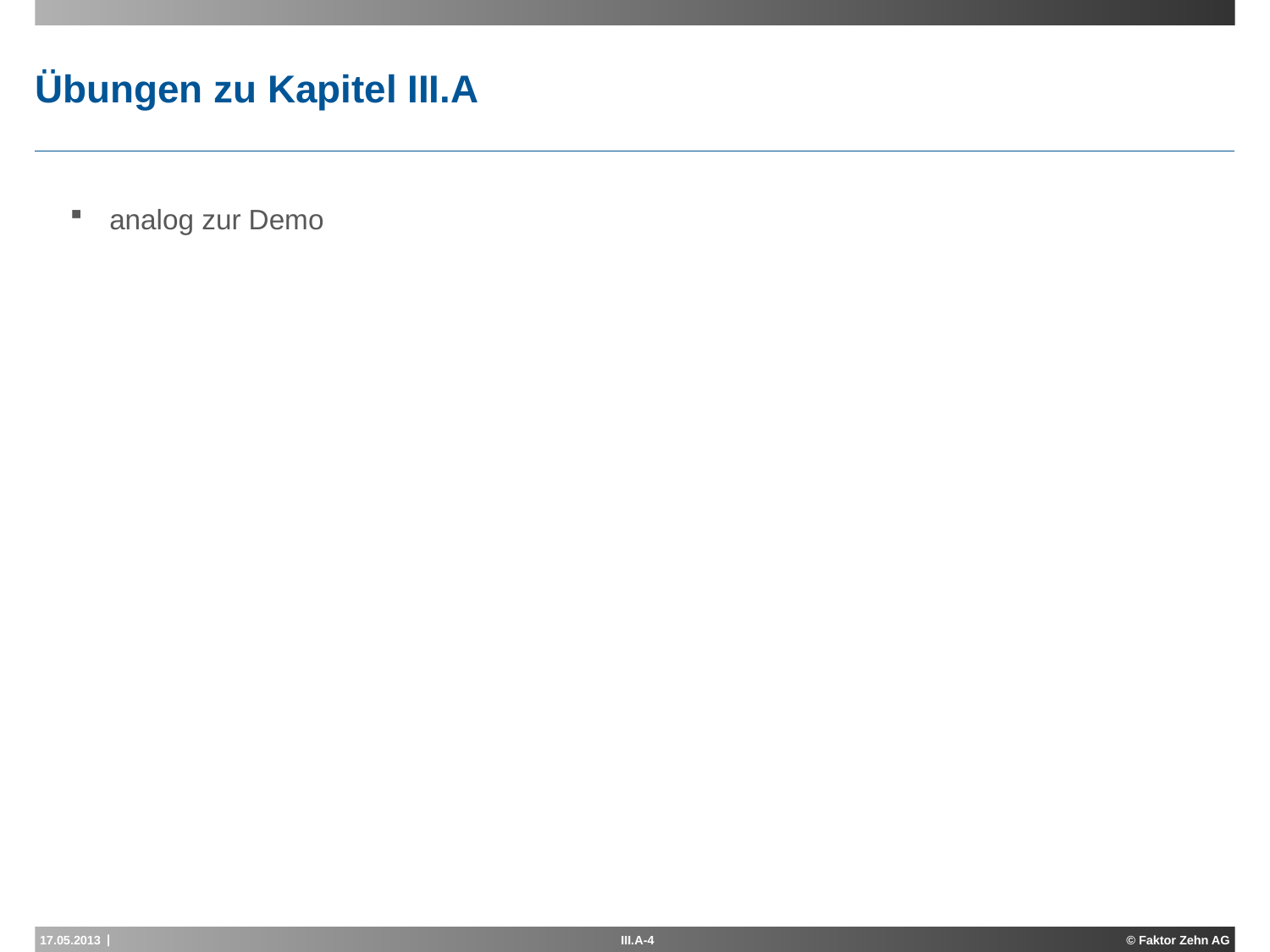

# Übungen zu Kapitel III.A
analog zur Demo

17.05.2013
III.A-4